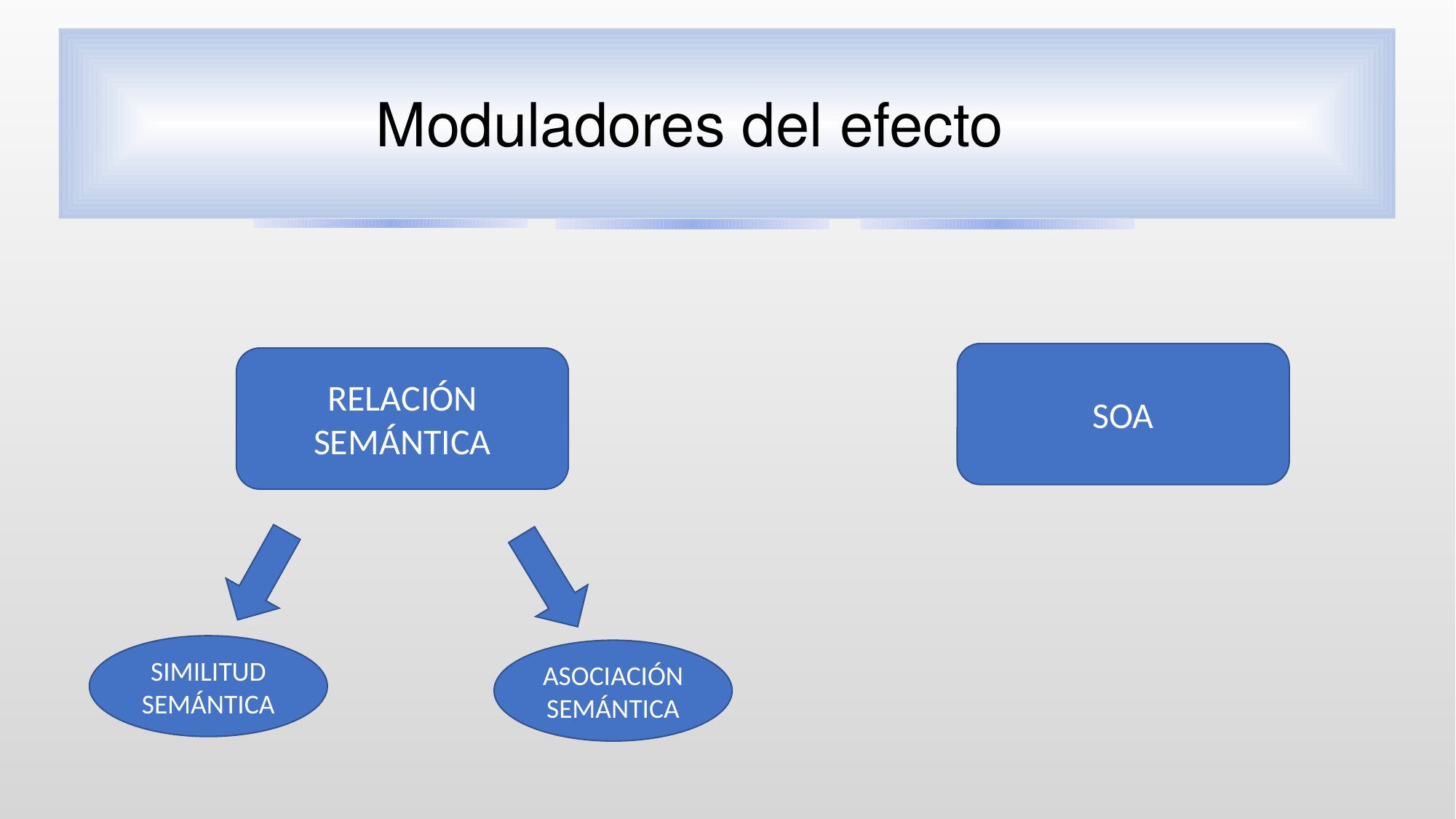

Moduladores del efecto

SOA
RELACIÓN SEMÁNTICA

SIMILITUD SEMÁNTICA
ASOCIACIÓN SEMÁNTICA